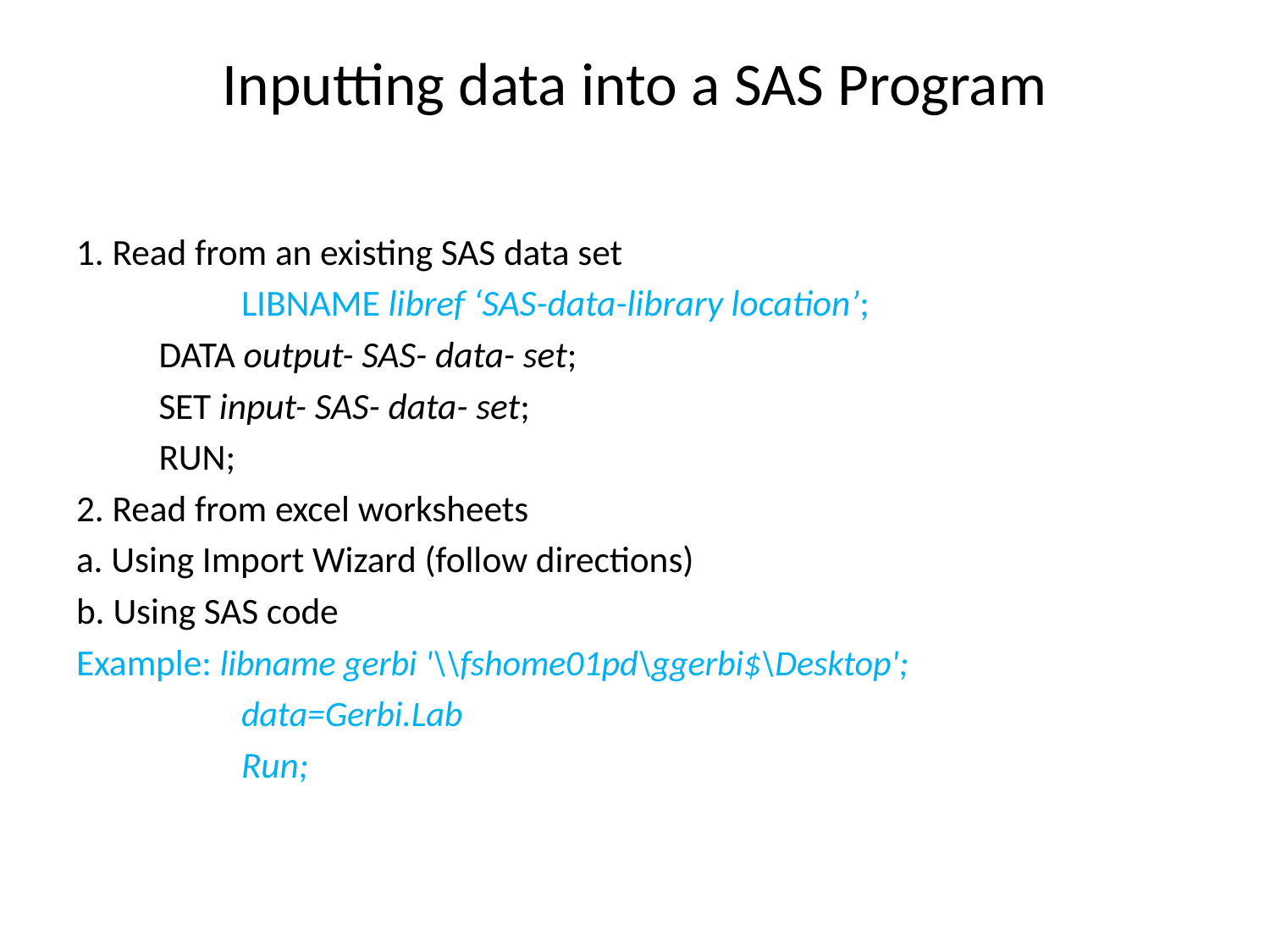

# Inputting data into a SAS Program
1. Read from an existing SAS data set
		LIBNAME libref ‘SAS-data-library location’;
	DATA output- SAS- data- set;
	SET input- SAS- data- set;
	RUN;
2. Read from excel worksheets
a. Using Import Wizard (follow directions)
b. Using SAS code
Example: libname gerbi '\\fshome01pd\ggerbi$\Desktop';
		data=Gerbi.Lab
		Run;